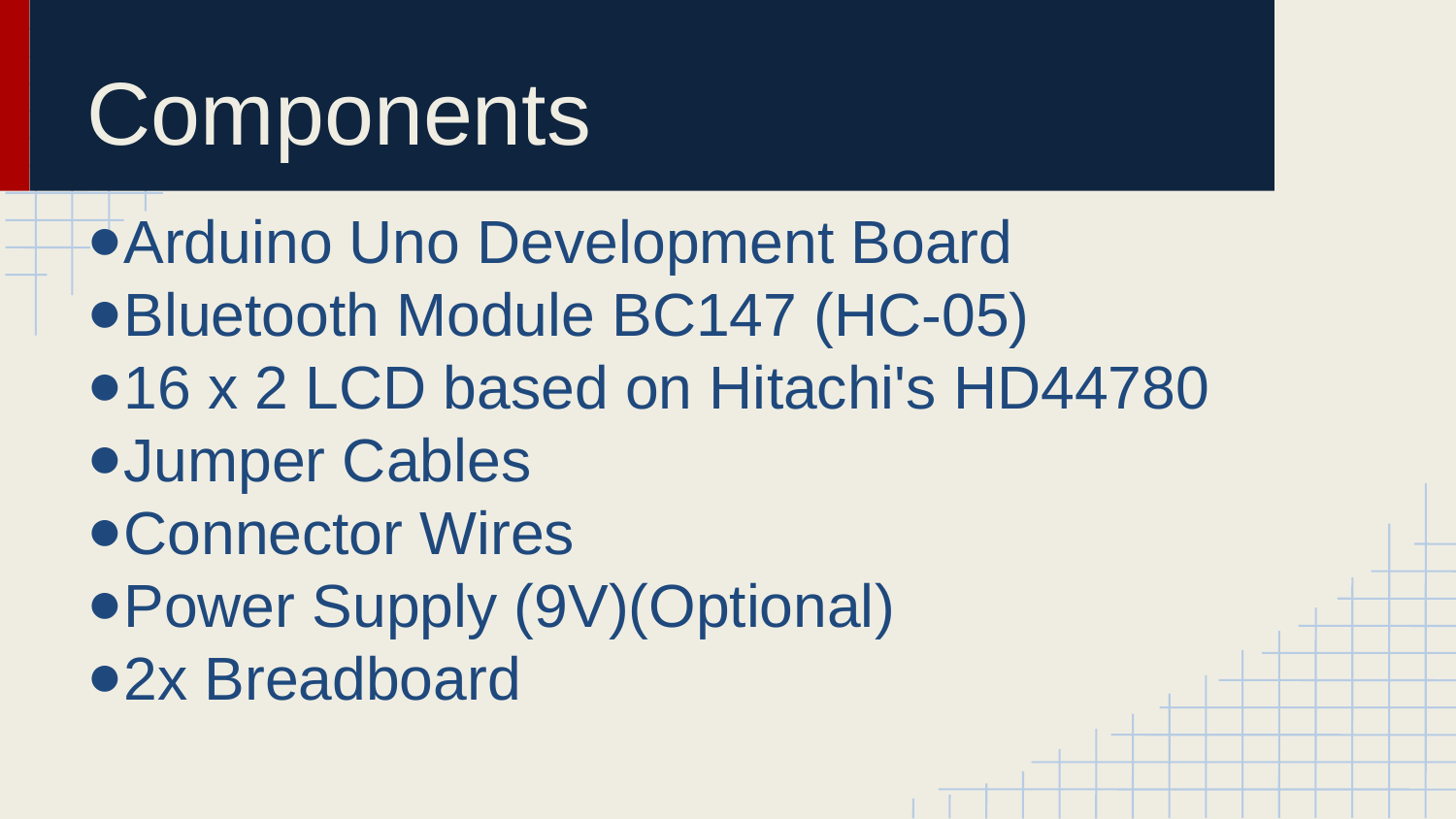

Components
Arduino Uno Development Board
Bluetooth Module BC147 (HC-05)
16 x 2 LCD based on Hitachi's HD44780
Jumper Cables
Connector Wires
Power Supply (9V)(Optional)
2x Breadboard